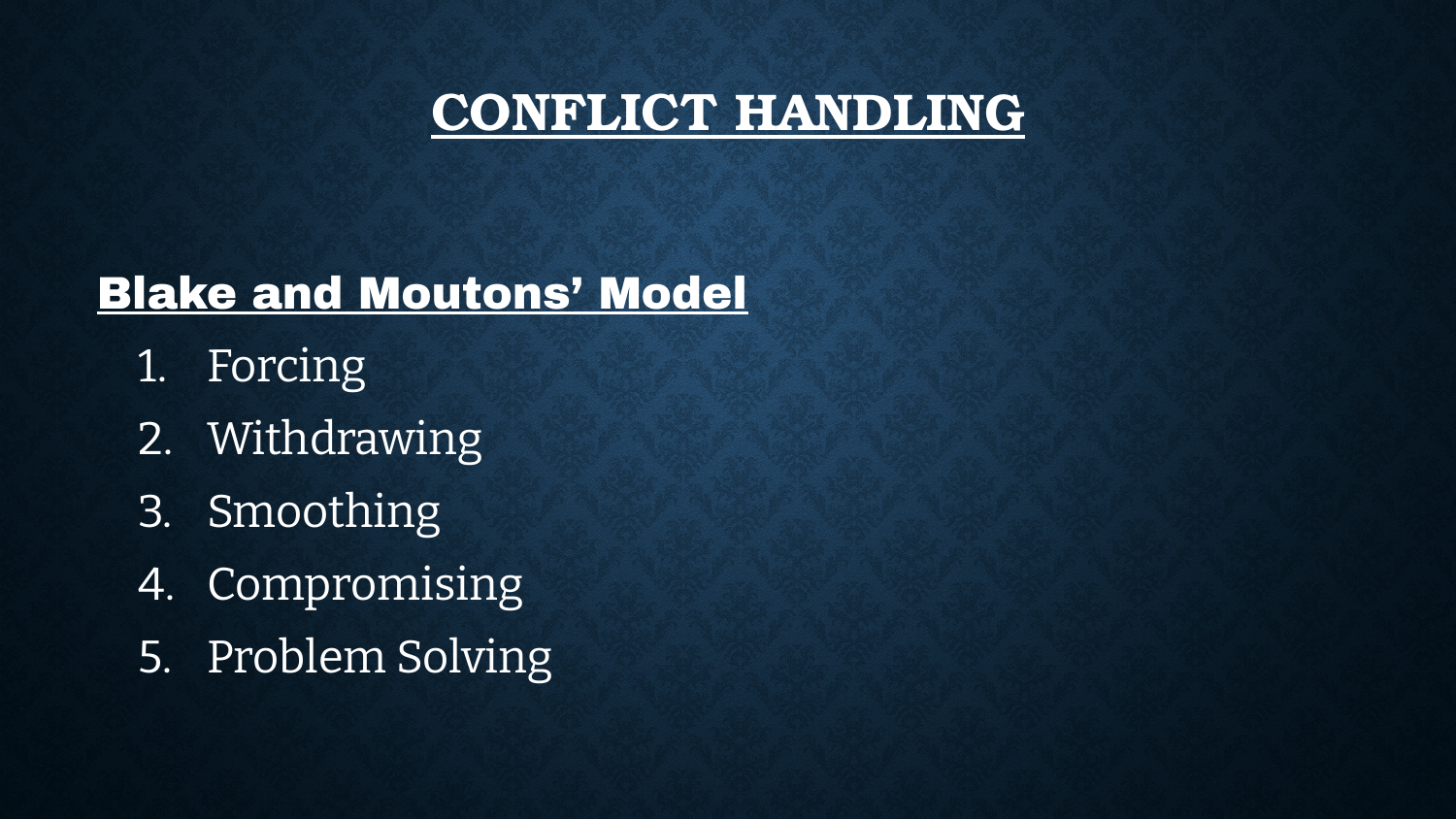

# Conflict Handling
 Blake and Moutons’ Model
Forcing
Withdrawing
Smoothing
Compromising
Problem Solving